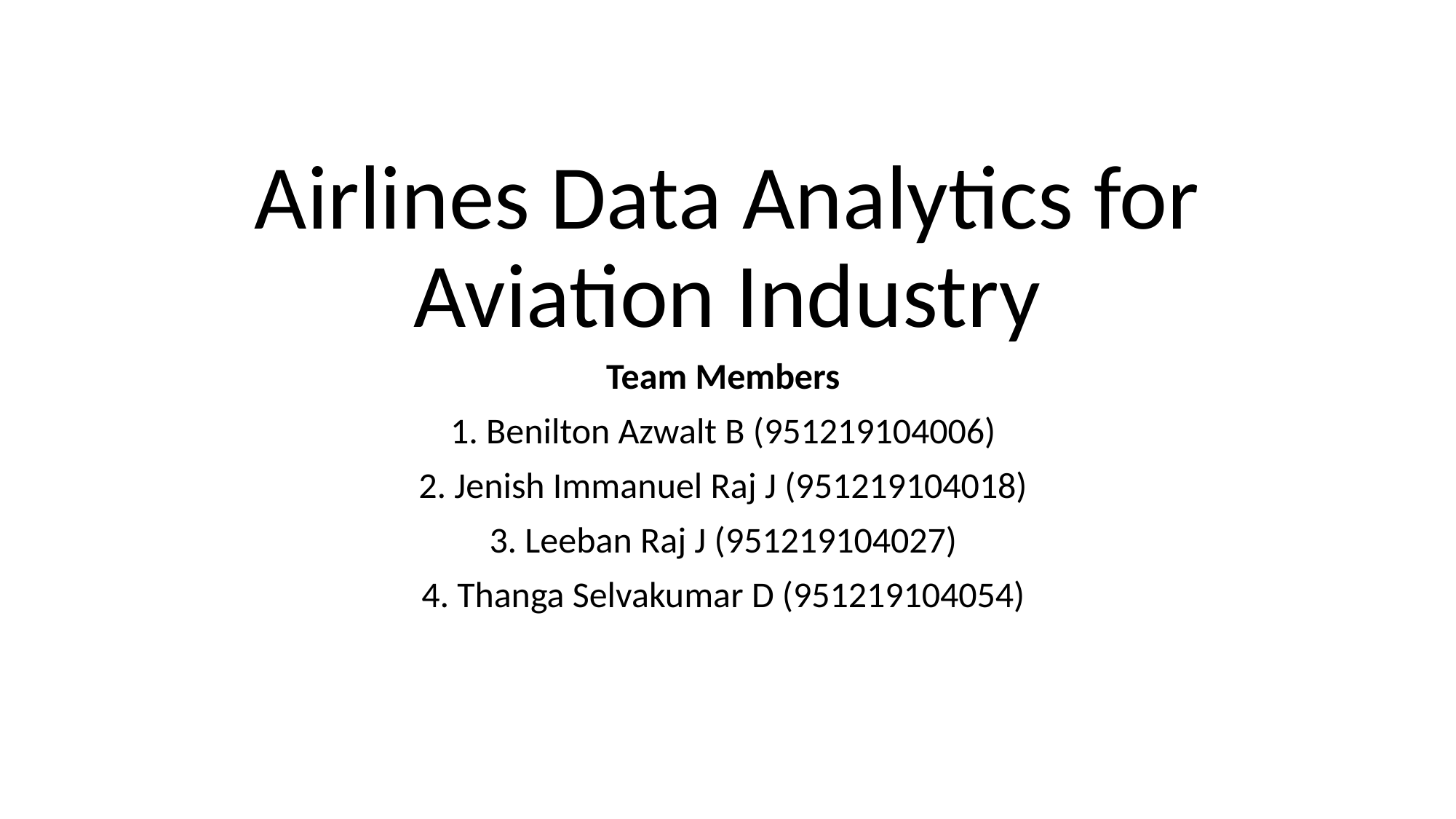

# Airlines Data Analytics for Aviation Industry
Team Members
1. Benilton Azwalt B (951219104006)
2. Jenish Immanuel Raj J (951219104018)
3. Leeban Raj J (951219104027)
4. Thanga Selvakumar D (951219104054)